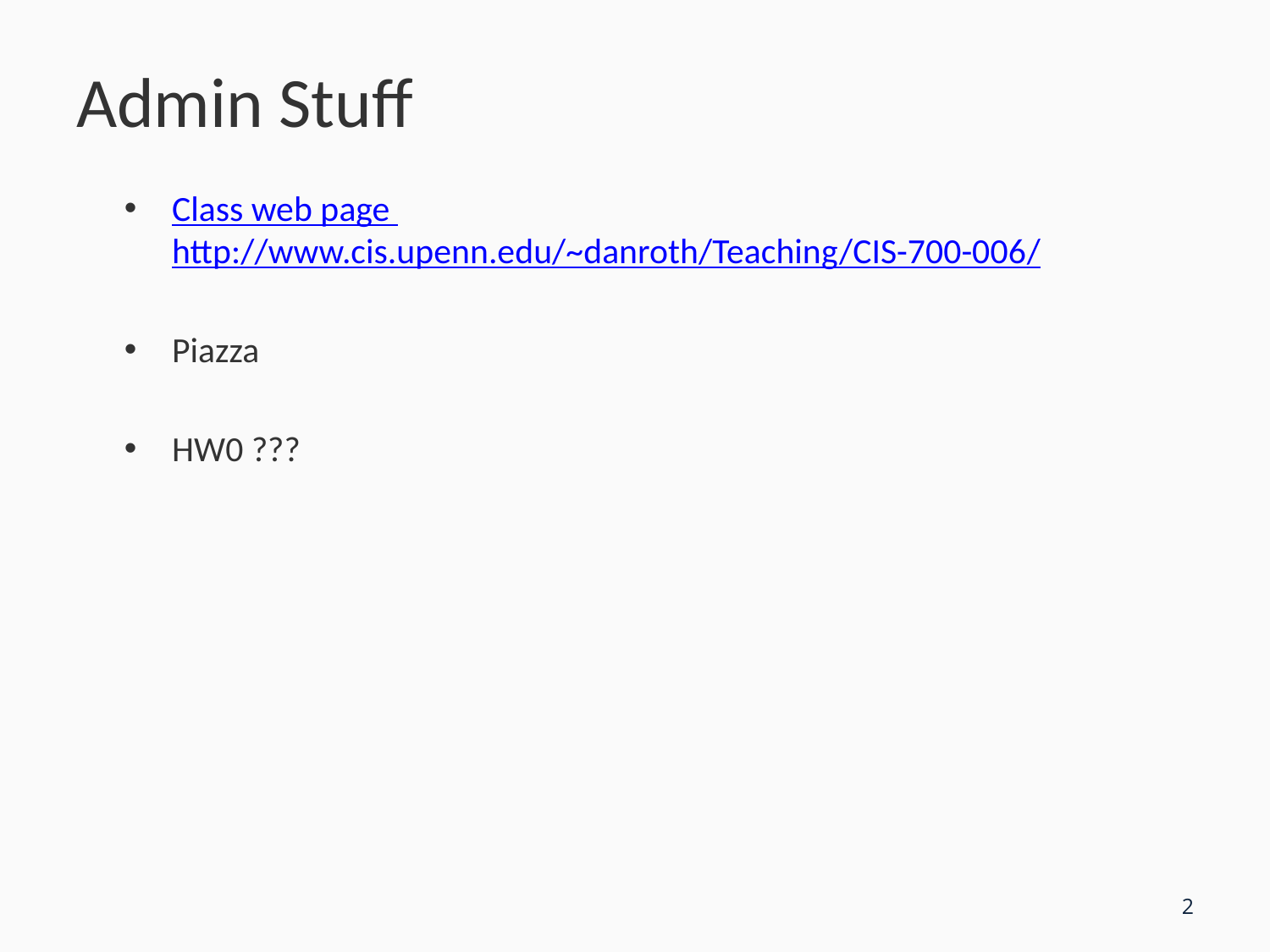

# Admin Stuff
Class web page http://www.cis.upenn.edu/~danroth/Teaching/CIS-700-006/

Piazza

HW0 ???

2